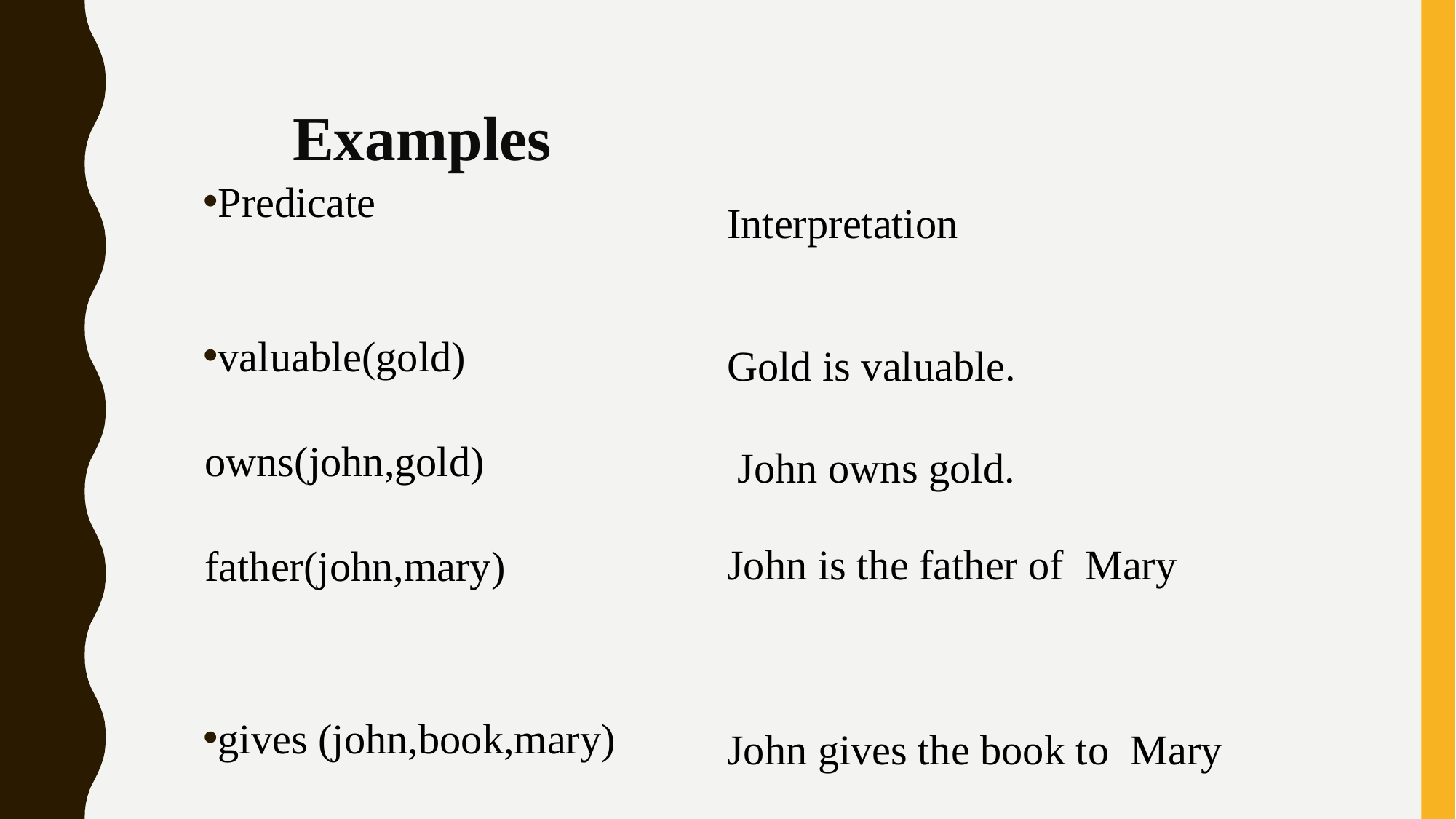

# Examples
Predicate
valuable(gold)  owns(john,gold)  father(john,mary)

gives (john,book,mary)

Interpretation

Gold is valuable.
 John owns gold.

John is the father of  Mary

John gives the book to  Mary